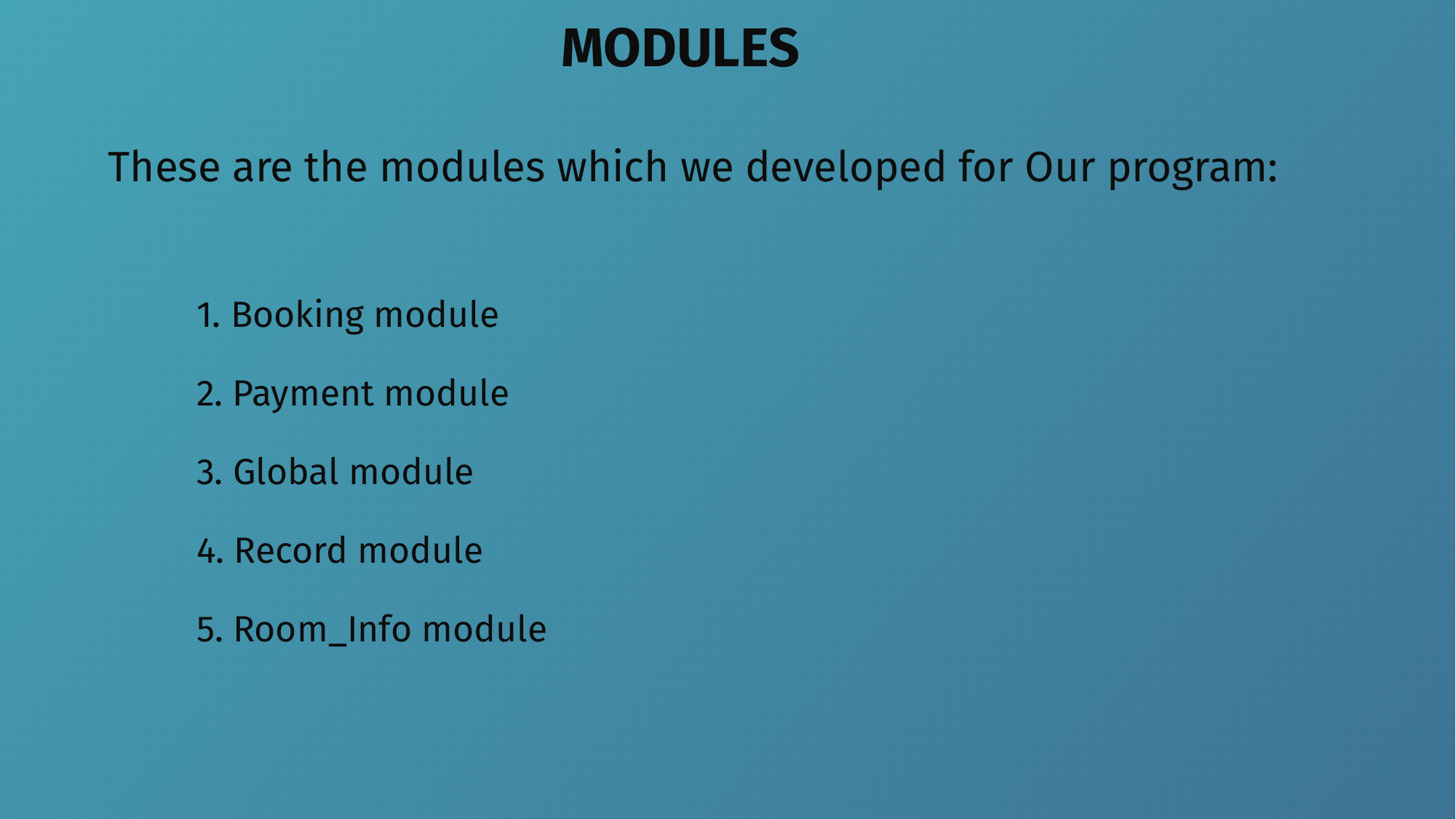

MODULES
These are the modules which we developed for Our program:
# 1. Booking module 2. Payment module 3. Global module 4. Record module 5. Room_Info module